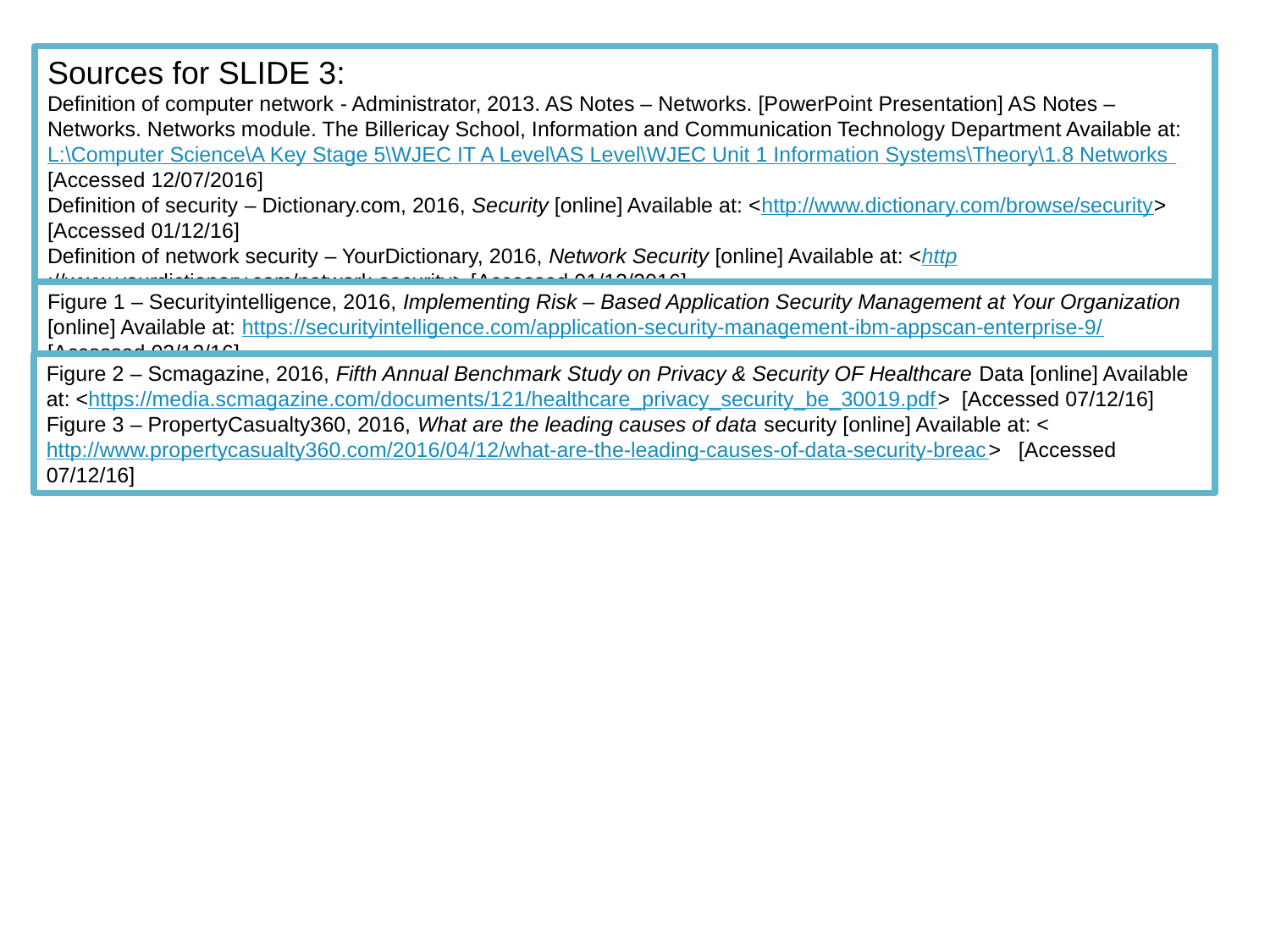

Sources for SLIDE 3:
Definition of computer network - Administrator, 2013. AS Notes – Networks. [PowerPoint Presentation] AS Notes – Networks. Networks module. The Billericay School, Information and Communication Technology Department Available at: L:\Computer Science\A Key Stage 5\WJEC IT A Level\AS Level\WJEC Unit 1 Information Systems\Theory\1.8 Networks [Accessed 12/07/2016]
Definition of security – Dictionary.com, 2016, Security [online] Available at: <http://www.dictionary.com/browse/security> [Accessed 01/12/16]
Definition of network security – YourDictionary, 2016, Network Security [online] Available at: <http://www.yourdictionary.com/network-security> [Accessed 01/12/2016]
Figure 1 – Securityintelligence, 2016, Implementing Risk – Based Application Security Management at Your Organization [online] Available at: https://securityintelligence.com/application-security-management-ibm-appscan-enterprise-9/ [Accessed 02/12/16]
Figure 2 – Scmagazine, 2016, Fifth Annual Benchmark Study on Privacy & Security OF Healthcare Data [online] Available at: <https://media.scmagazine.com/documents/121/healthcare_privacy_security_be_30019.pdf>  [Accessed 07/12/16]
Figure 3 – PropertyCasualty360, 2016, What are the leading causes of data security [online] Available at: <http://www.propertycasualty360.com/2016/04/12/what-are-the-leading-causes-of-data-security-breac>   [Accessed 07/12/16]